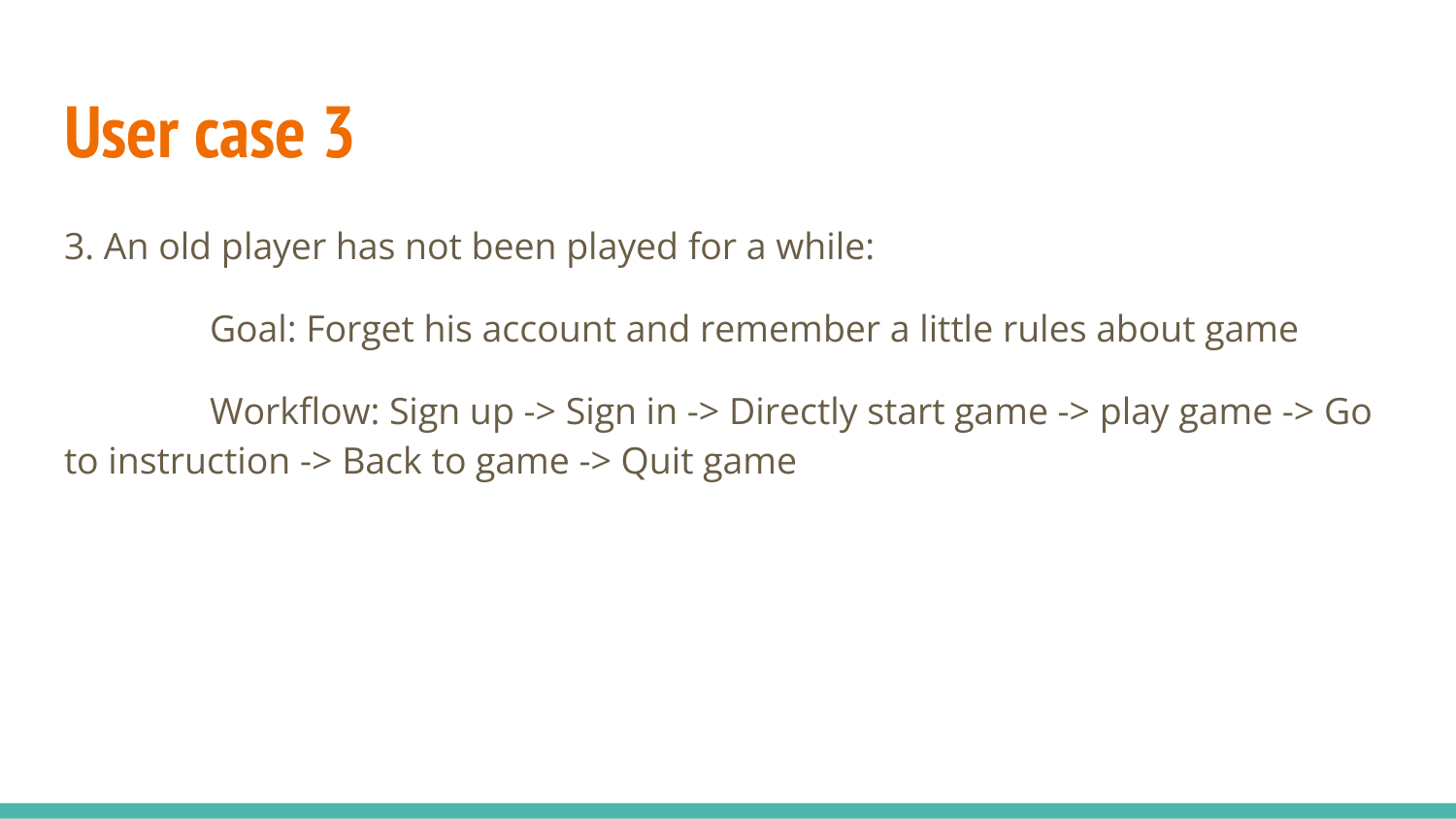

# User case 3
3. An old player has not been played for a while:
	Goal: Forget his account and remember a little rules about game
	Workflow: Sign up -> Sign in -> Directly start game -> play game -> Go to instruction -> Back to game -> Quit game